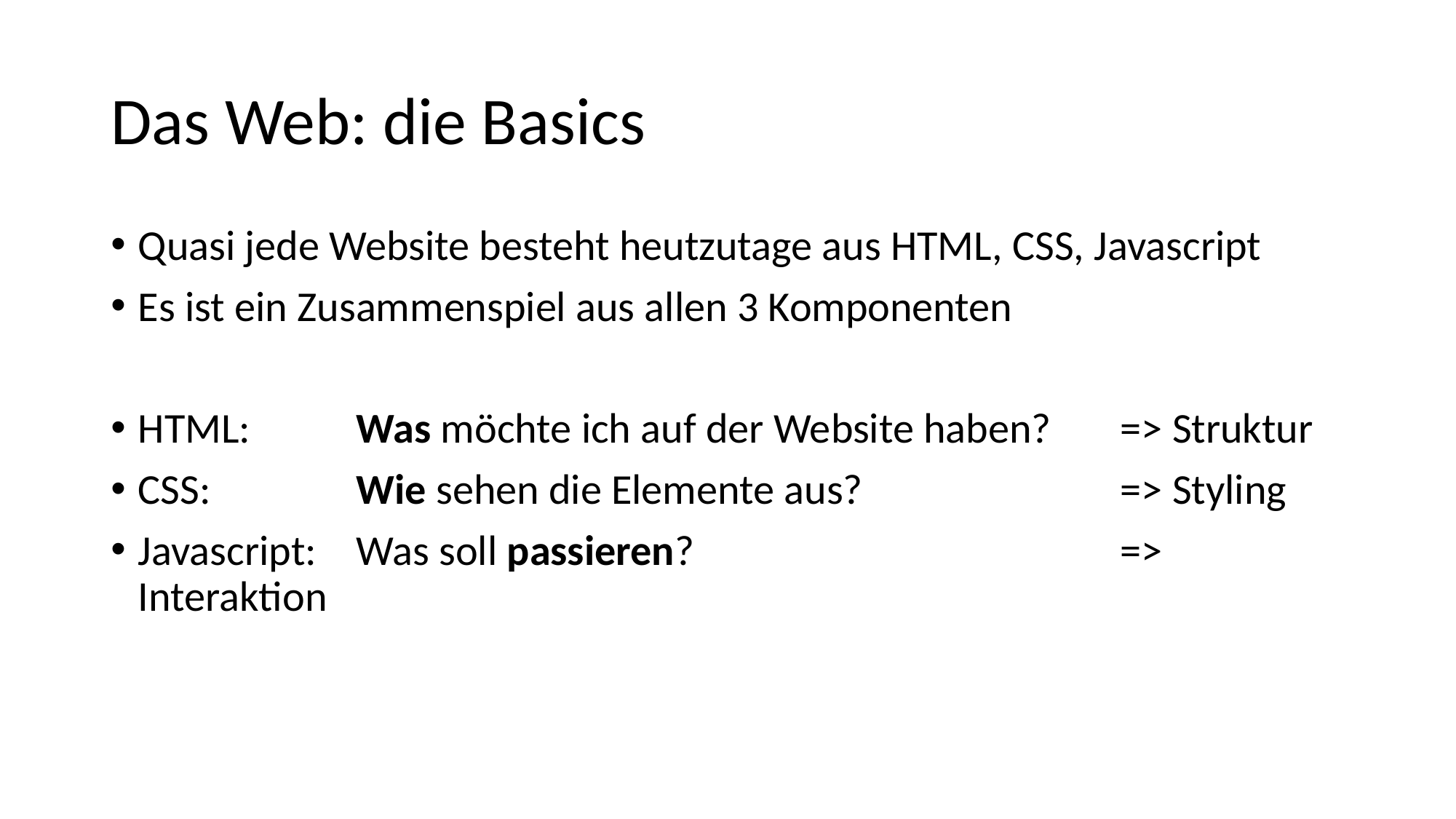

# Das Web: die Basics
Quasi jede Website besteht heutzutage aus HTML, CSS, Javascript
Es ist ein Zusammenspiel aus allen 3 Komponenten

HTML: 	Was möchte ich auf der Website haben?	=> Struktur
CSS:		Wie sehen die Elemente aus? 			=> Styling
Javascript:	Was soll passieren? 				=> Interaktion